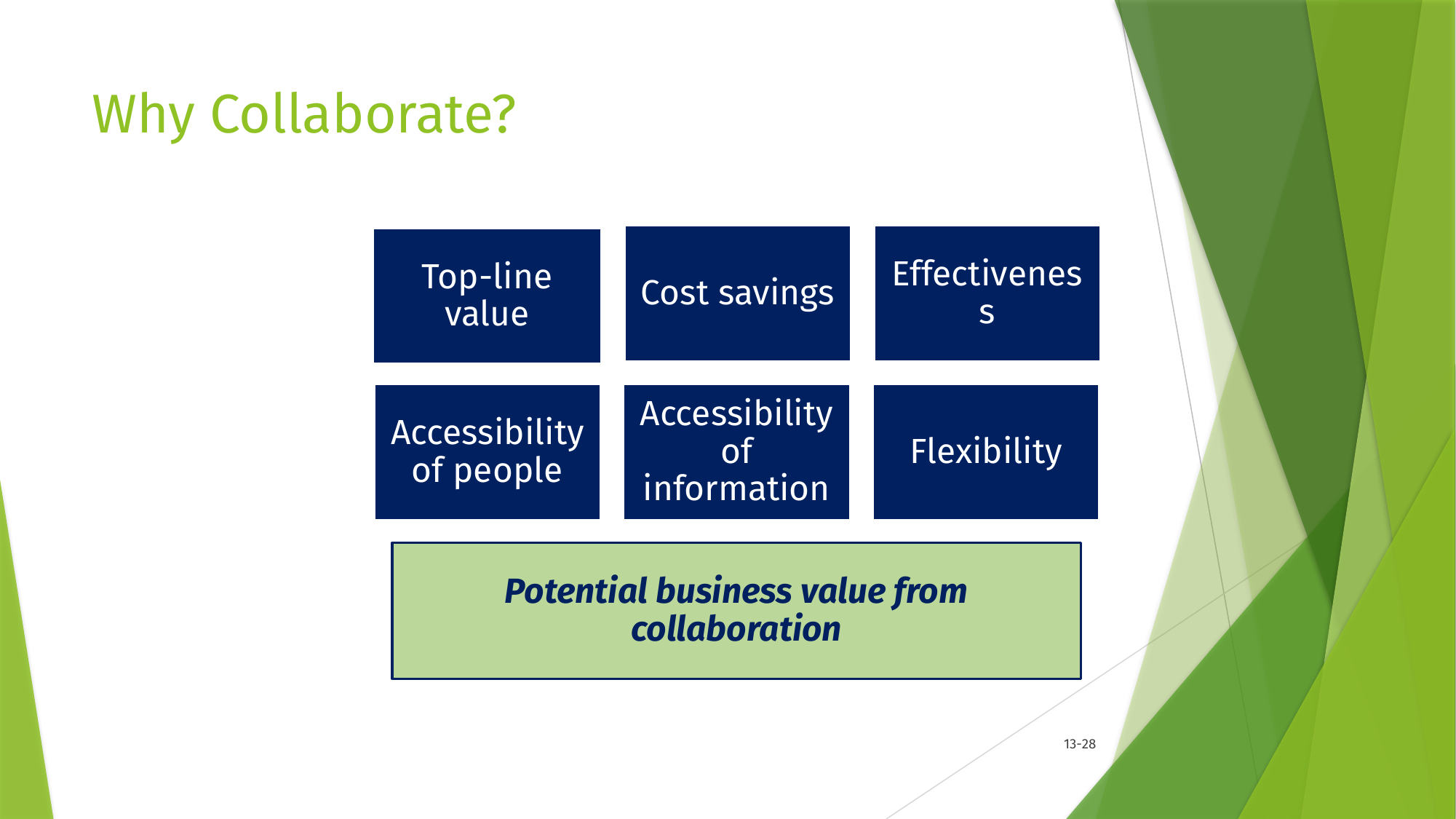

# Why Collaborate?
Top-line value
Cost savings
Effectiveness
Accessibility of people
Accessibility of information
Flexibility
Potential business value from collaboration
13-28